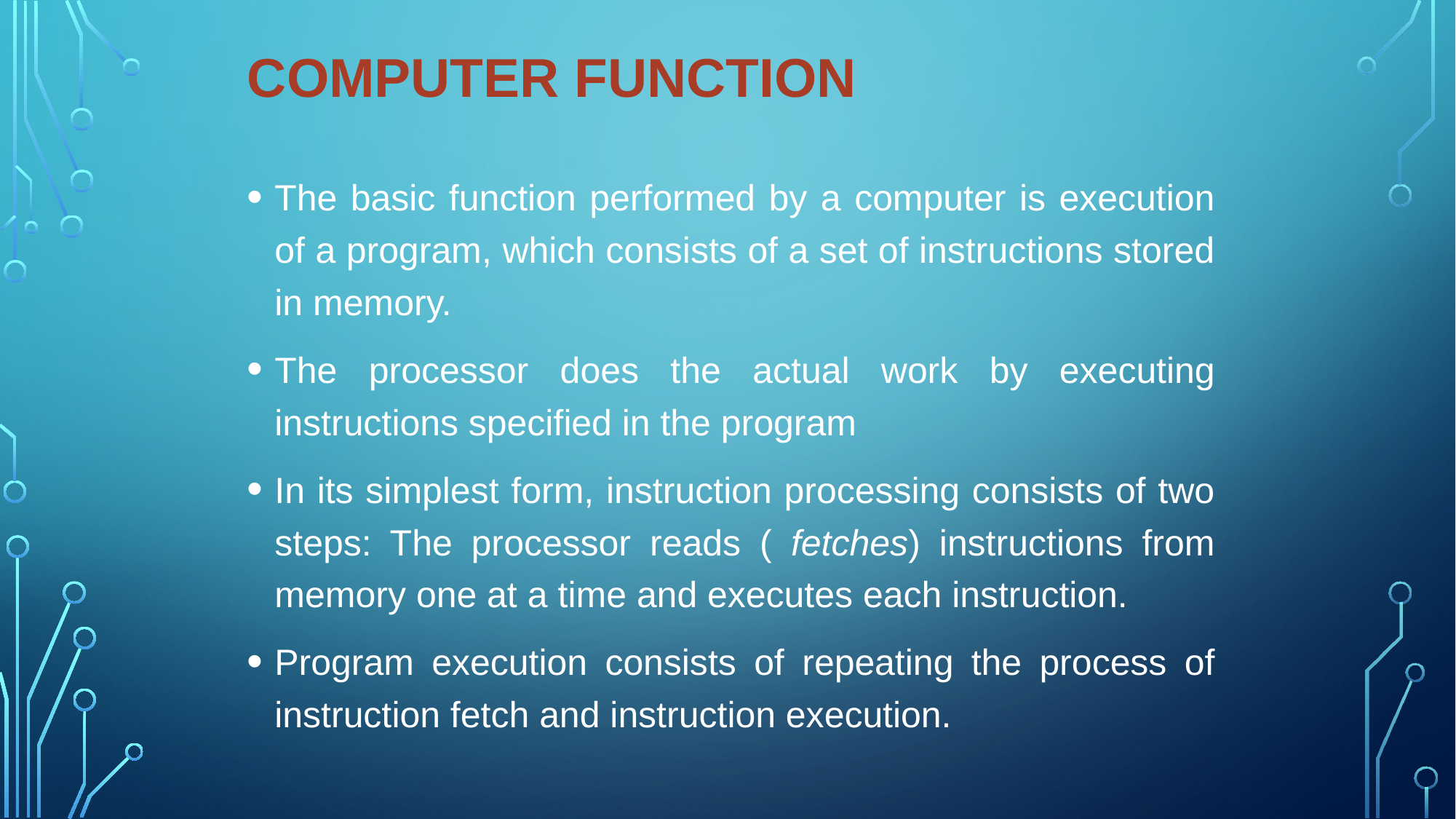

# COMPUTER FUNCTION
The basic function performed by a computer is execution of a program, which consists of a set of instructions stored in memory.
The processor does the actual work by executing instructions specified in the program
In its simplest form, instruction processing consists of two steps: The processor reads ( fetches) instructions from memory one at a time and executes each instruction.
Program execution consists of repeating the process of instruction fetch and instruction execution.